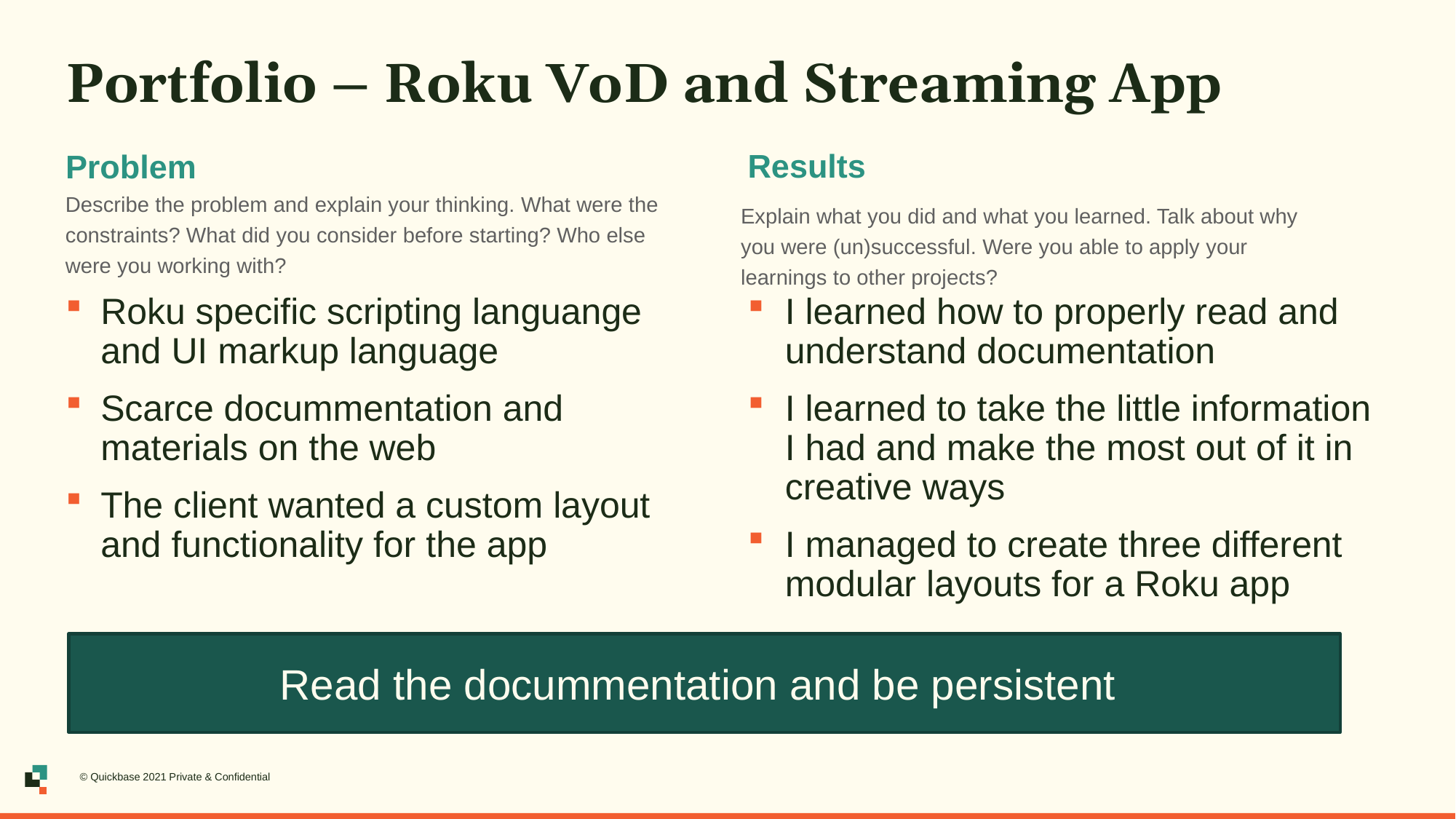

# Portfolio – Roku VoD and Streaming App
Results

Problem
Describe the problem and explain your thinking. What were the constraints? What did you consider before starting? Who else were you working with?
Explain what you did and what you learned. Talk about why you were (un)successful. Were you able to apply your learnings to other projects?
Roku specific scripting languange and UI markup language
Scarce docummentation and materials on the web
The client wanted a custom layout and functionality for the app

I learned how to properly read and understand documentation
I learned to take the little information I had and make the most out of it in creative ways
I managed to create three different modular layouts for a Roku app

Read the docummentation and be persistent
© Quickbase 2021 Private & Confidential
4